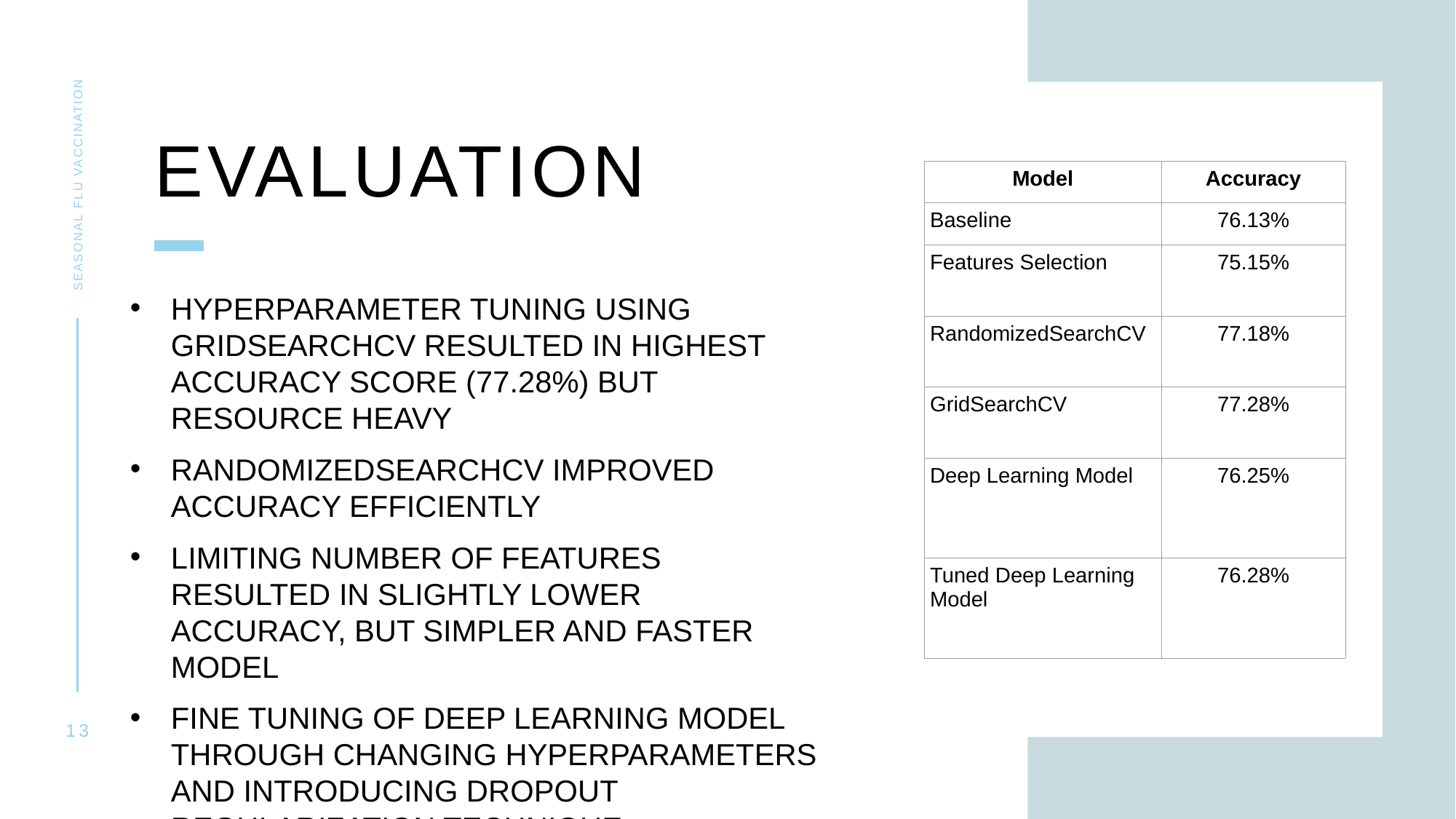

# evaluation
| Model | Accuracy |
| --- | --- |
| Baseline | 76.13% |
| Features Selection | 75.15% |
| RandomizedSearchCV | 77.18% |
| GridSearchCV | 77.28% |
| Deep Learning Model | 76.25% |
| Tuned Deep Learning Model | 76.28% |
Seasonal flu vaccination
Hyperparameter tuning using gridsearchcv resulted in highest accuracy score (77.28%) but resource heavy
Randomizedsearchcv improved accuracy efficiently
Limiting number of features resulted in slightly lower accuracy, but simpler and faster model
Fine tuning of deep learning model through changing hyperparameters and introducing dropout regularization technique marginally improved accuracy score

13